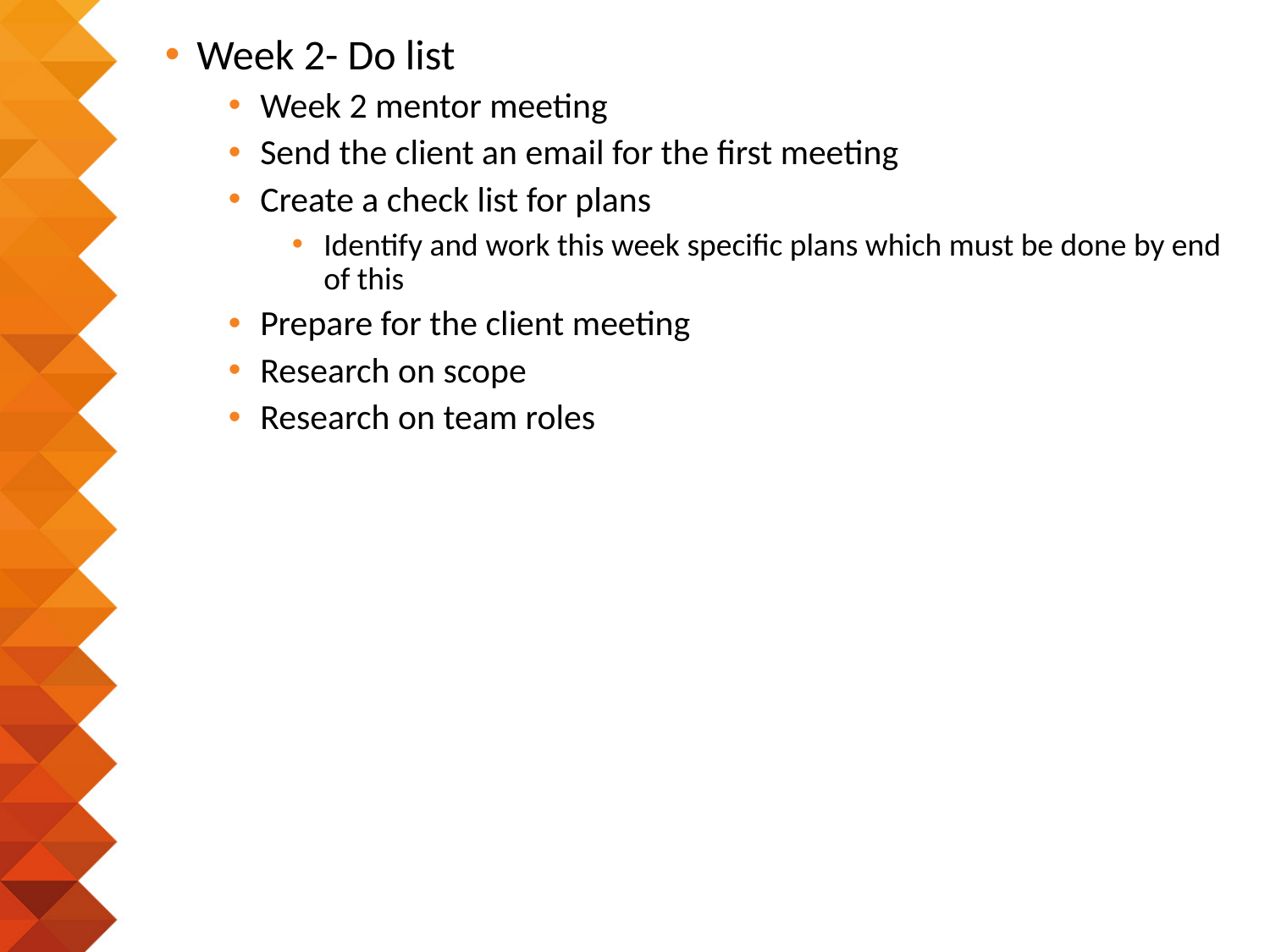

Week 2- Do list
Week 2 mentor meeting
Send the client an email for the first meeting
Create a check list for plans
Identify and work this week specific plans which must be done by end of this
Prepare for the client meeting
Research on scope
Research on team roles